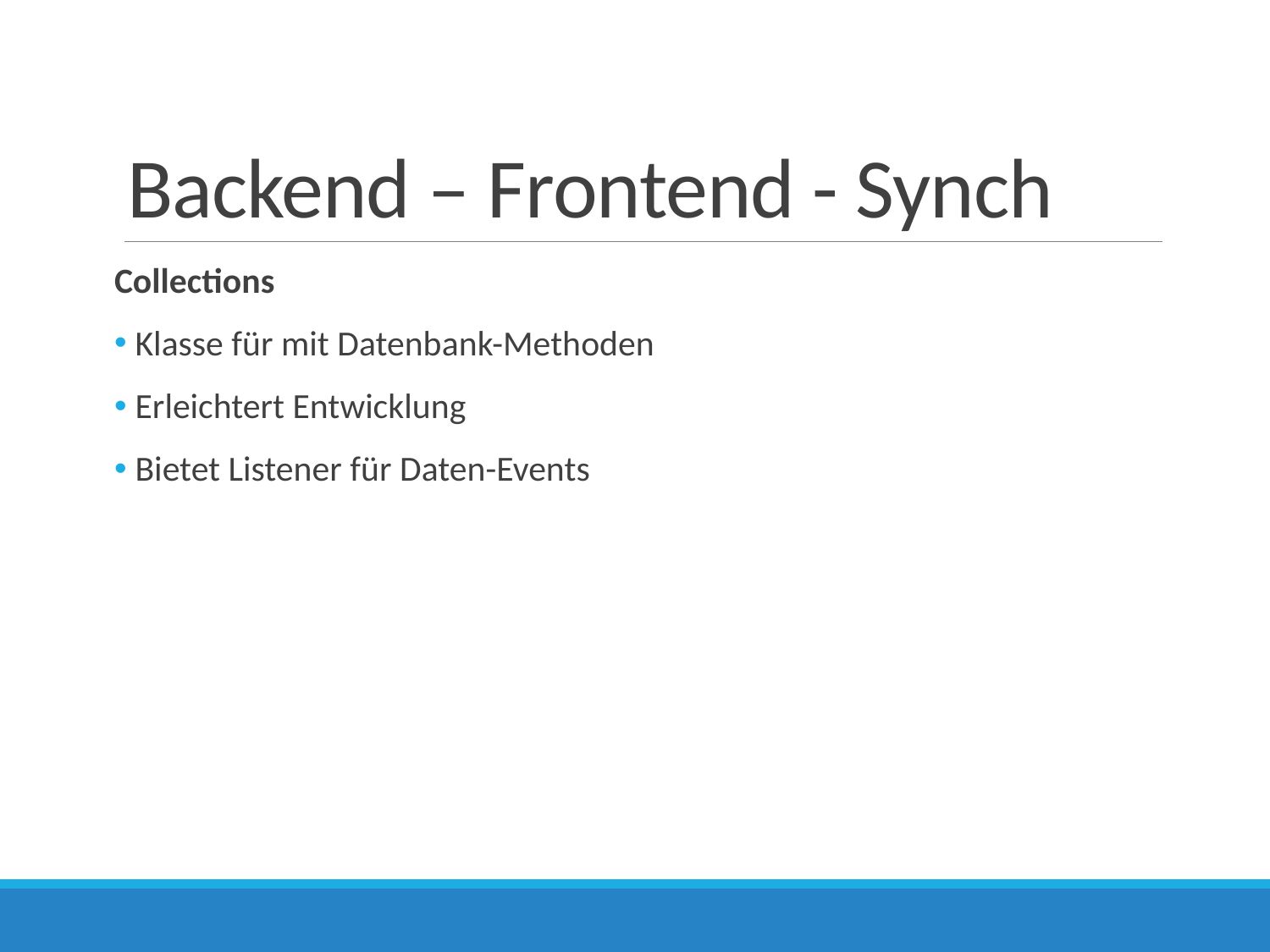

# Backend – Frontend - Synch
Collections
 Klasse für mit Datenbank-Methoden
 Erleichtert Entwicklung
 Bietet Listener für Daten-Events